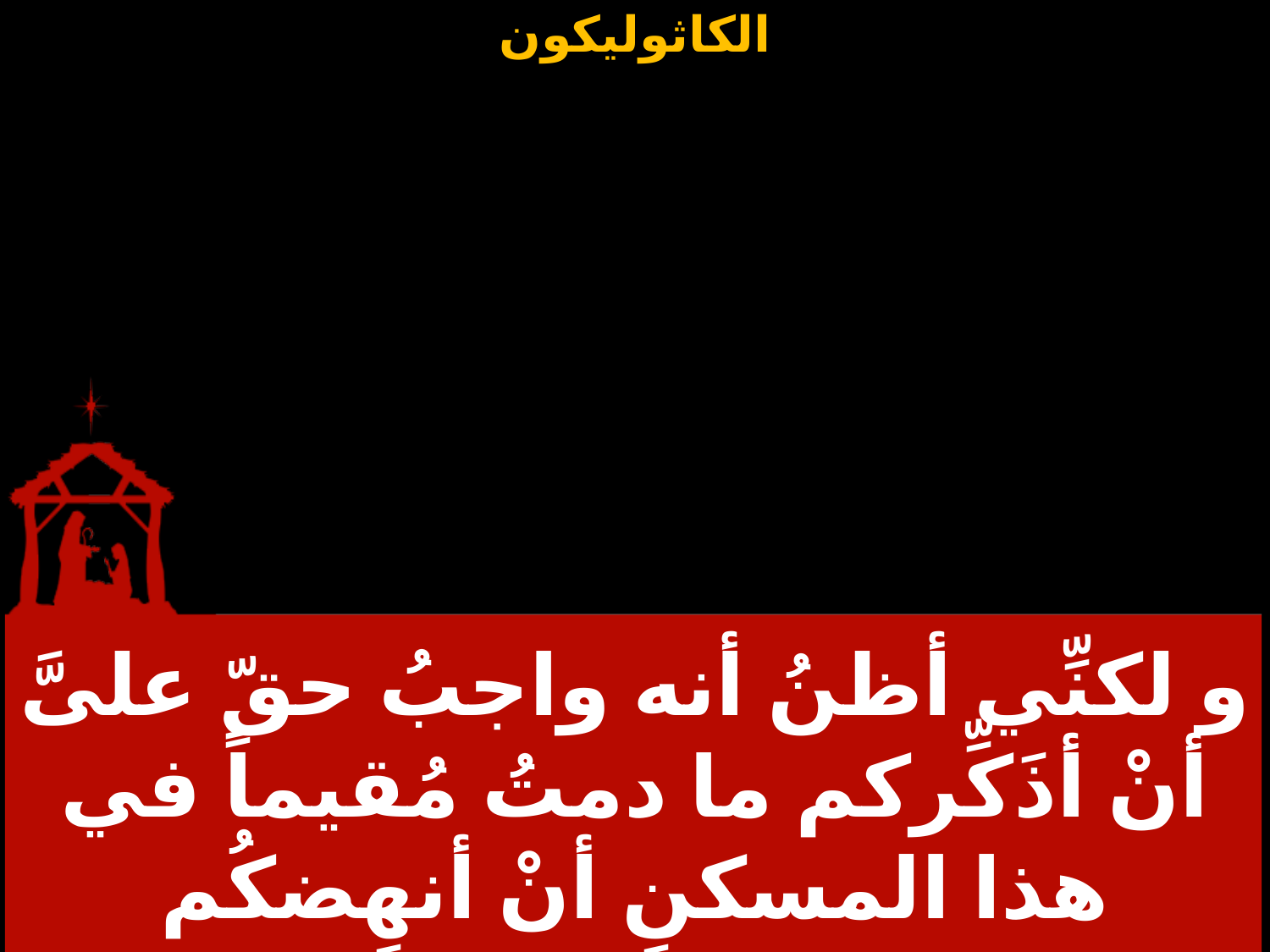

و لكنِّي أظنُ أنه واجبُ حقّ علىَّ أنْ أذَكِّركم ما دمتُ مُقيماً في هذا المسكنِ أنْ أنهِضكُم بالتذكِرةِ .